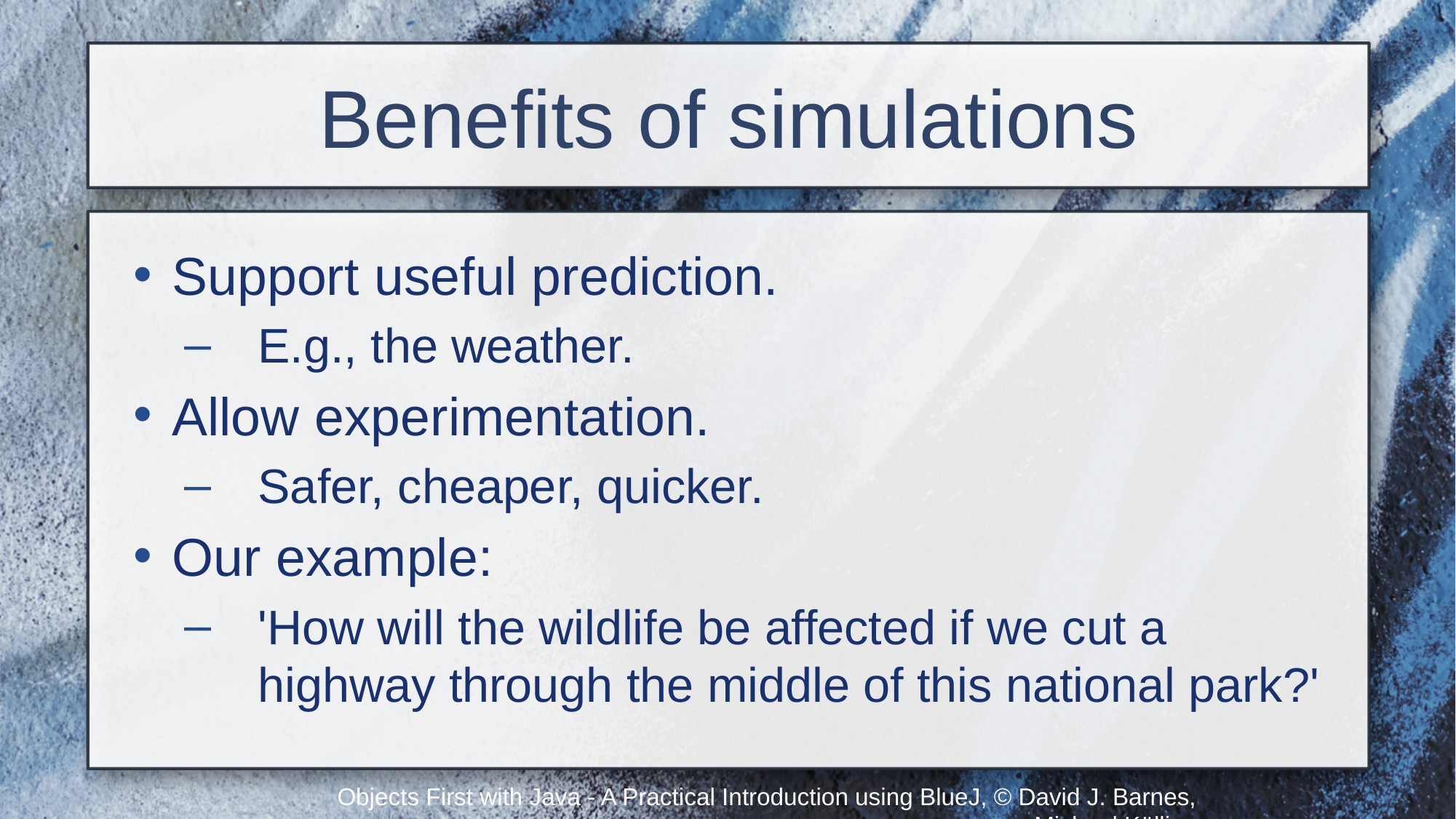

# Benefits of simulations
Support useful prediction.
E.g., the weather.
Allow experimentation.
Safer, cheaper, quicker.
Our example:
'How will the wildlife be affected if we cut a highway through the middle of this national park?'